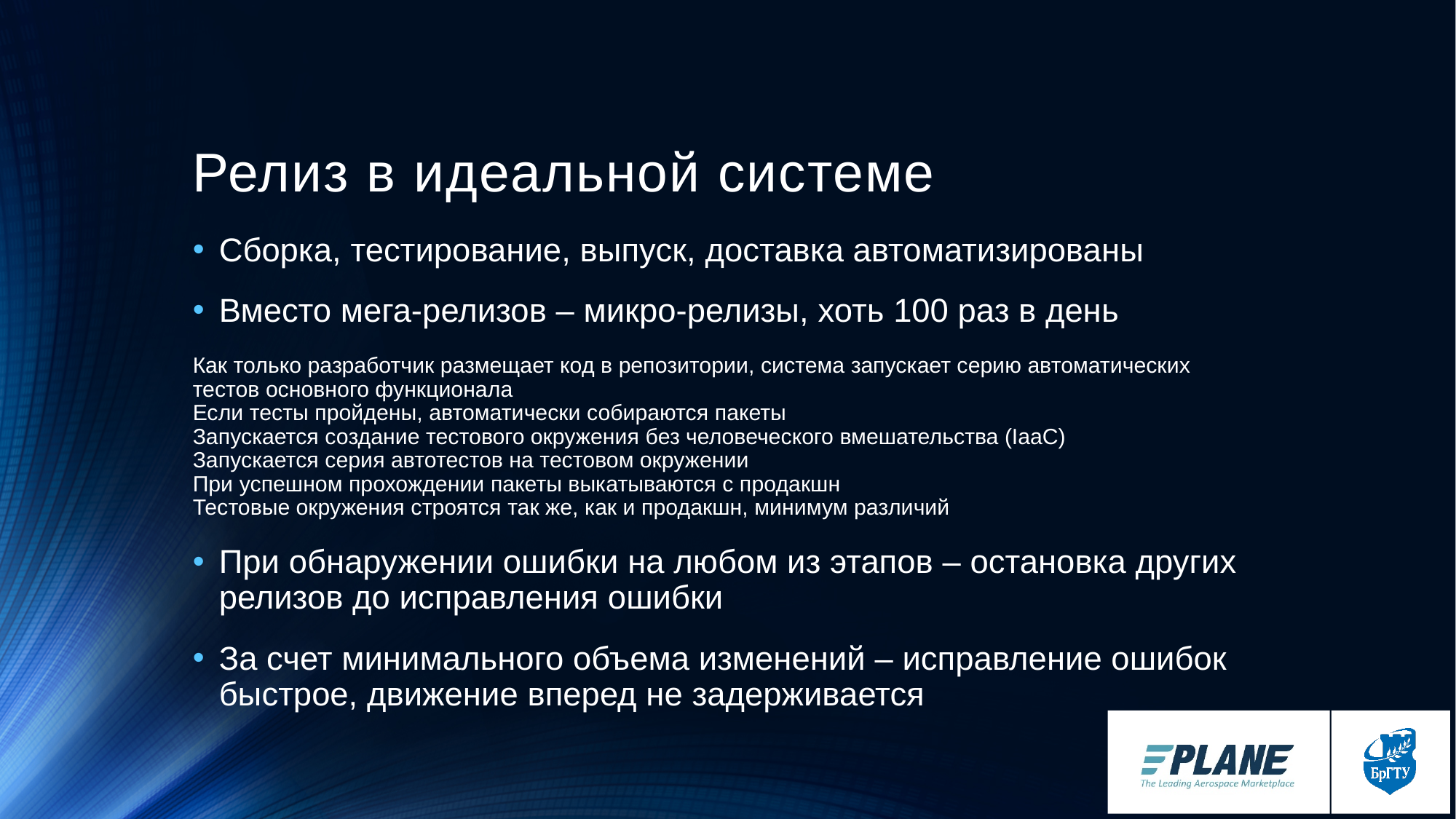

# Релиз в идеальной системе
Сборка, тестирование, выпуск, доставка автоматизированы
Вместо мега-релизов – микро-релизы, хоть 100 раз в день
Как только разработчик размещает код в репозитории, система запускает серию автоматических тестов основного функционала
Если тесты пройдены, автоматически собираются пакеты
Запускается создание тестового окружения без человеческого вмешательства (IaaC)
Запускается серия автотестов на тестовом окружении
При успешном прохождении пакеты выкатываются с продакшн
Тестовые окружения строятся так же, как и продакшн, минимум различий
При обнаружении ошибки на любом из этапов – остановка других релизов до исправления ошибки
За счет минимального объема изменений – исправление ошибок быстрое, движение вперед не задерживается